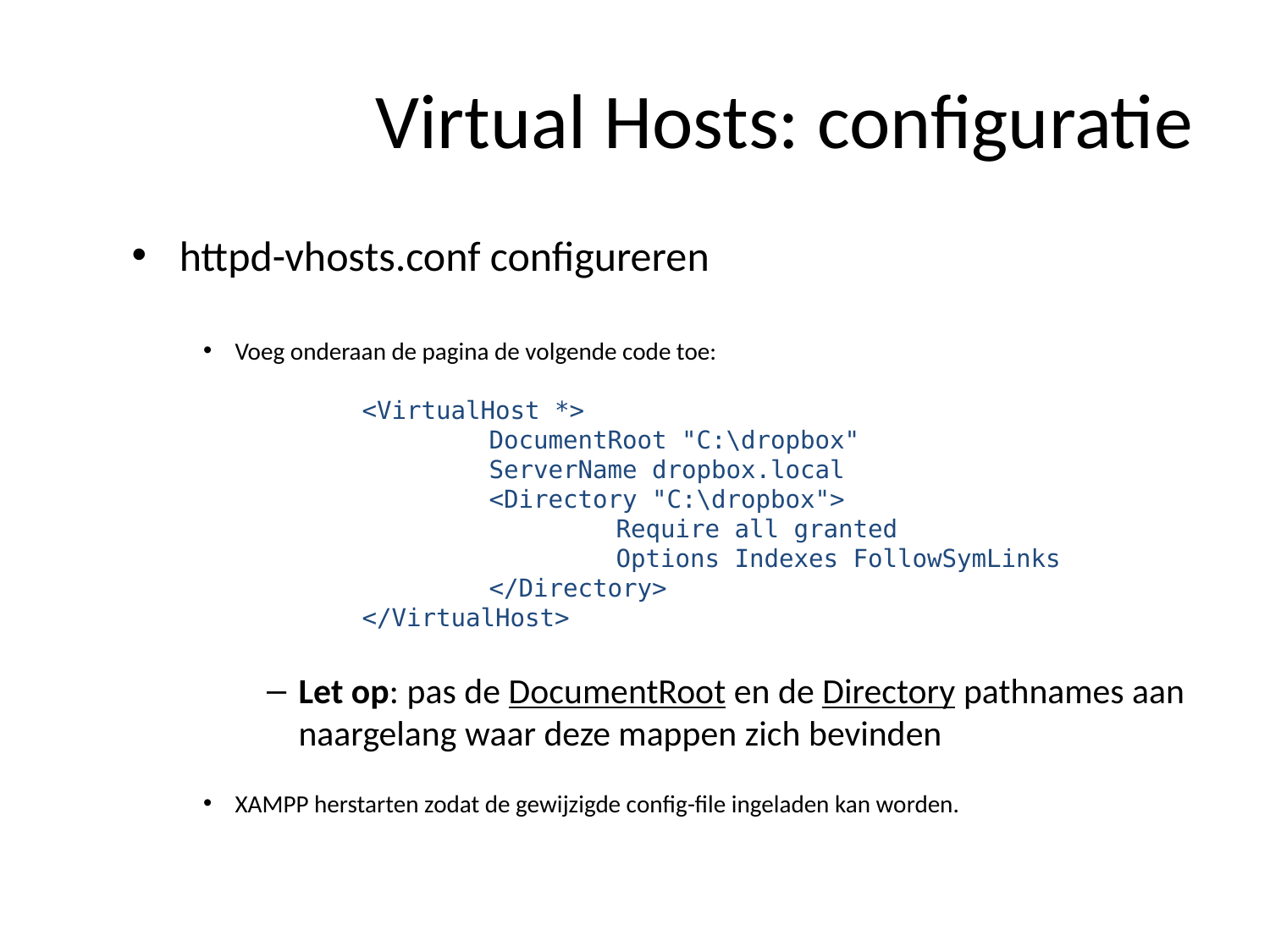

# Virtual Hosts: configuratie
httpd-vhosts.conf configureren
Voeg onderaan de pagina de volgende code toe:
	<VirtualHost *>
		DocumentRoot "C:\dropbox"
		ServerName dropbox.local
		<Directory "C:\dropbox">
			Require all granted
			Options Indexes FollowSymLinks
		</Directory>
	</VirtualHost>
Let op: pas de DocumentRoot en de Directory pathnames aan naargelang waar deze mappen zich bevinden
XAMPP herstarten zodat de gewijzigde config-file ingeladen kan worden.